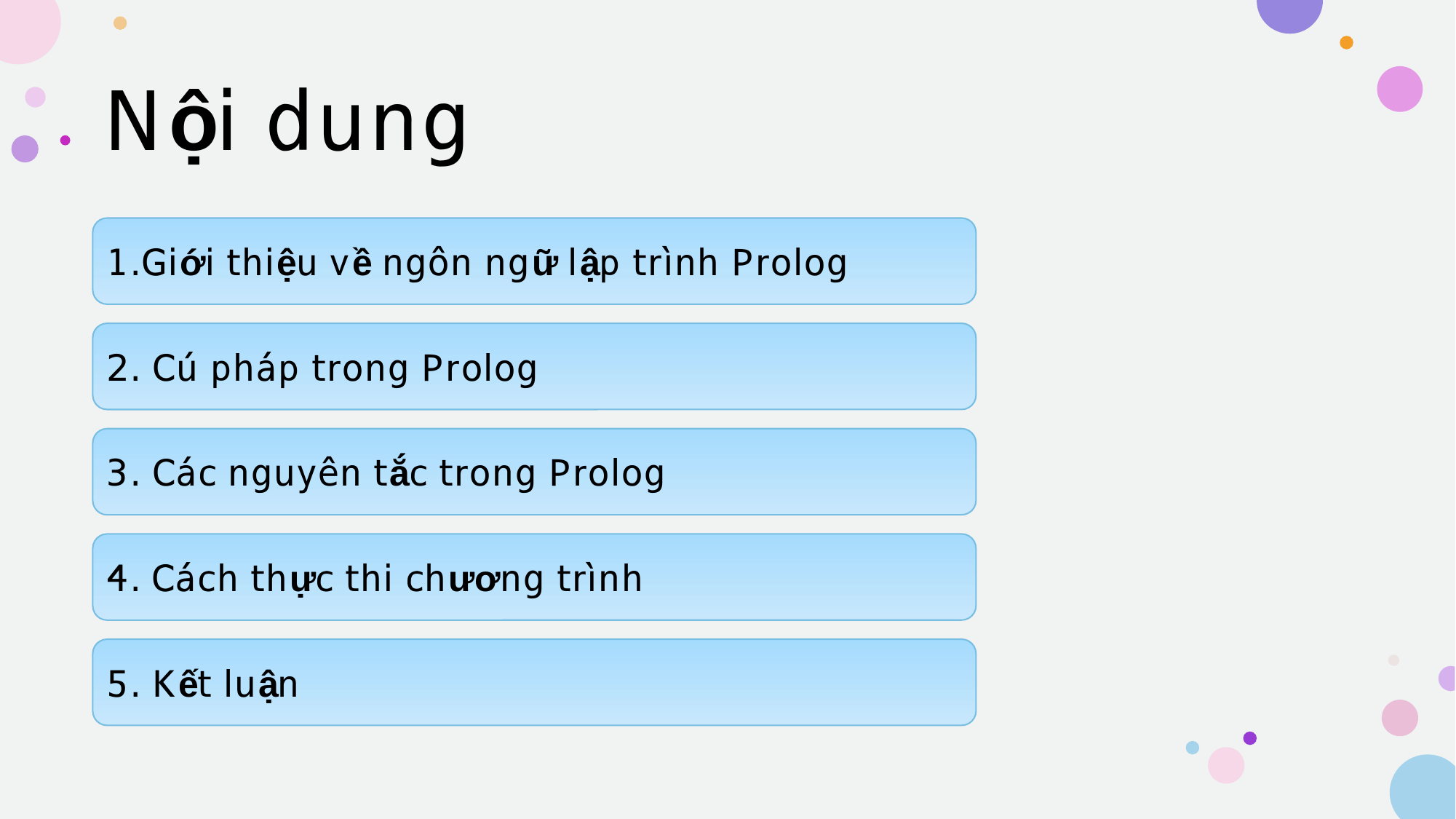

# Nội dung
1.Giới thiệu về ngôn ngữ lập trình Prolog
2. Cú pháp trong Prolog
3. Các nguyên tắc trong Prolog
4. Cách thực thi chương trình
5. Kết luận